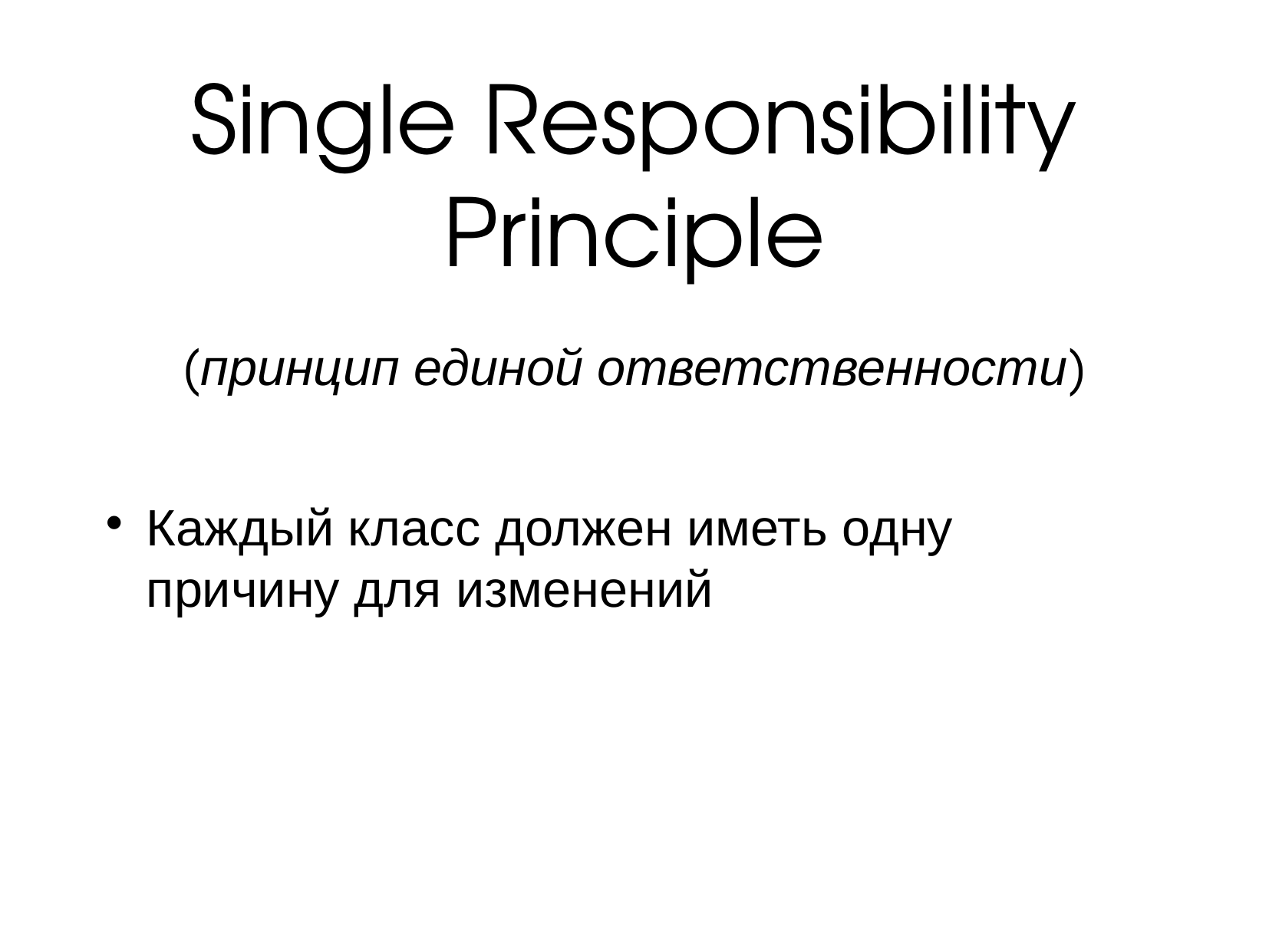

Single Responsibility Principle
(принцип единой ответственности)
Каждый класс должен иметь одну причину для изменений